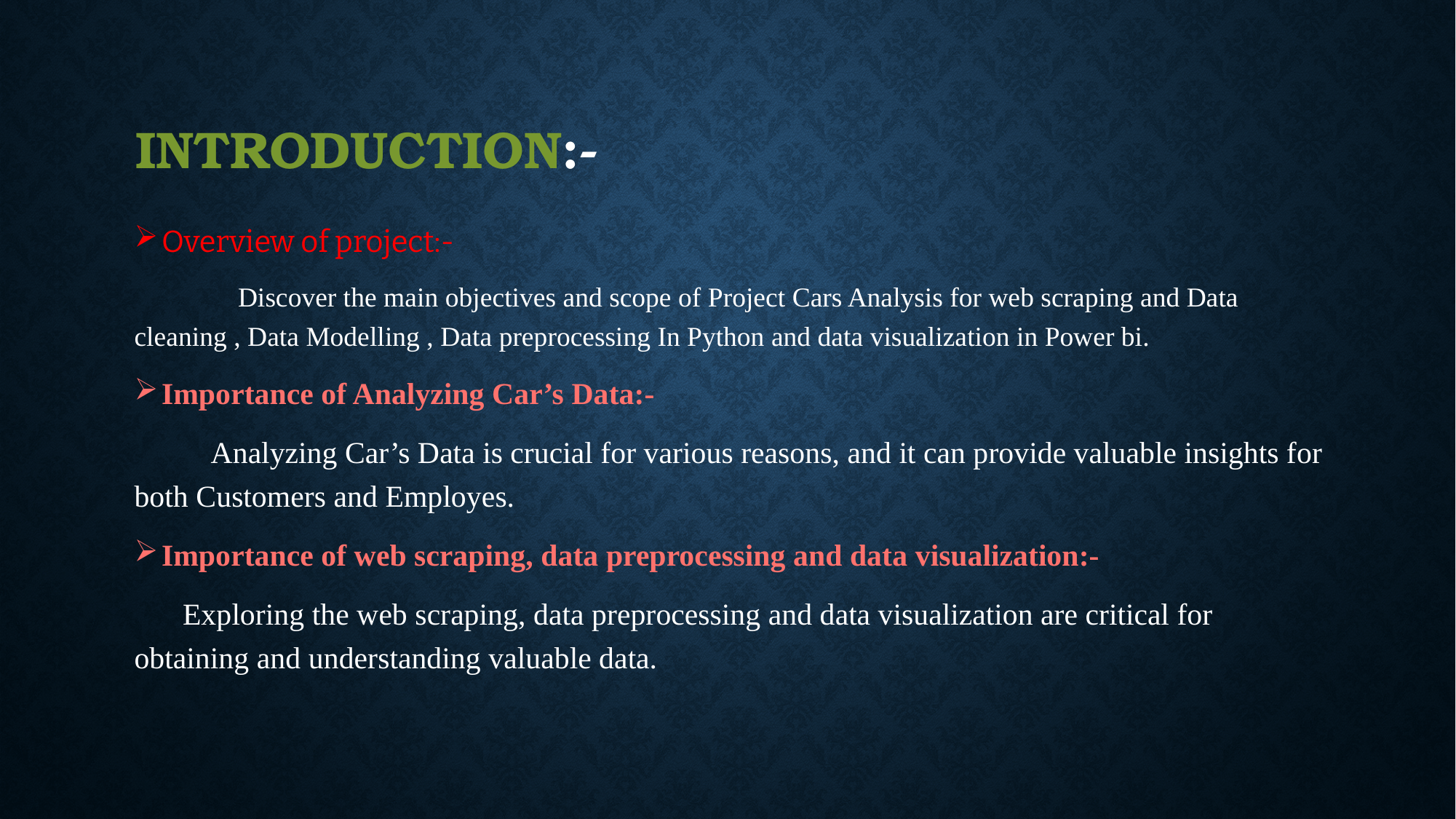

# INTRODUCTION:-
Overview of project:-
               Discover the main objectives and scope of Project Cars Analysis for web scraping and Data cleaning , Data Modelling , Data preprocessing In Python and data visualization in Power bi.
Importance of Analyzing Car’s Data:-
          Analyzing Car’s Data is crucial for various reasons, and it can provide valuable insights for both Customers and Employes.
Importance of web scraping, data preprocessing and data visualization:-
       Exploring the web scraping, data preprocessing and data visualization are critical for obtaining and understanding valuable data.